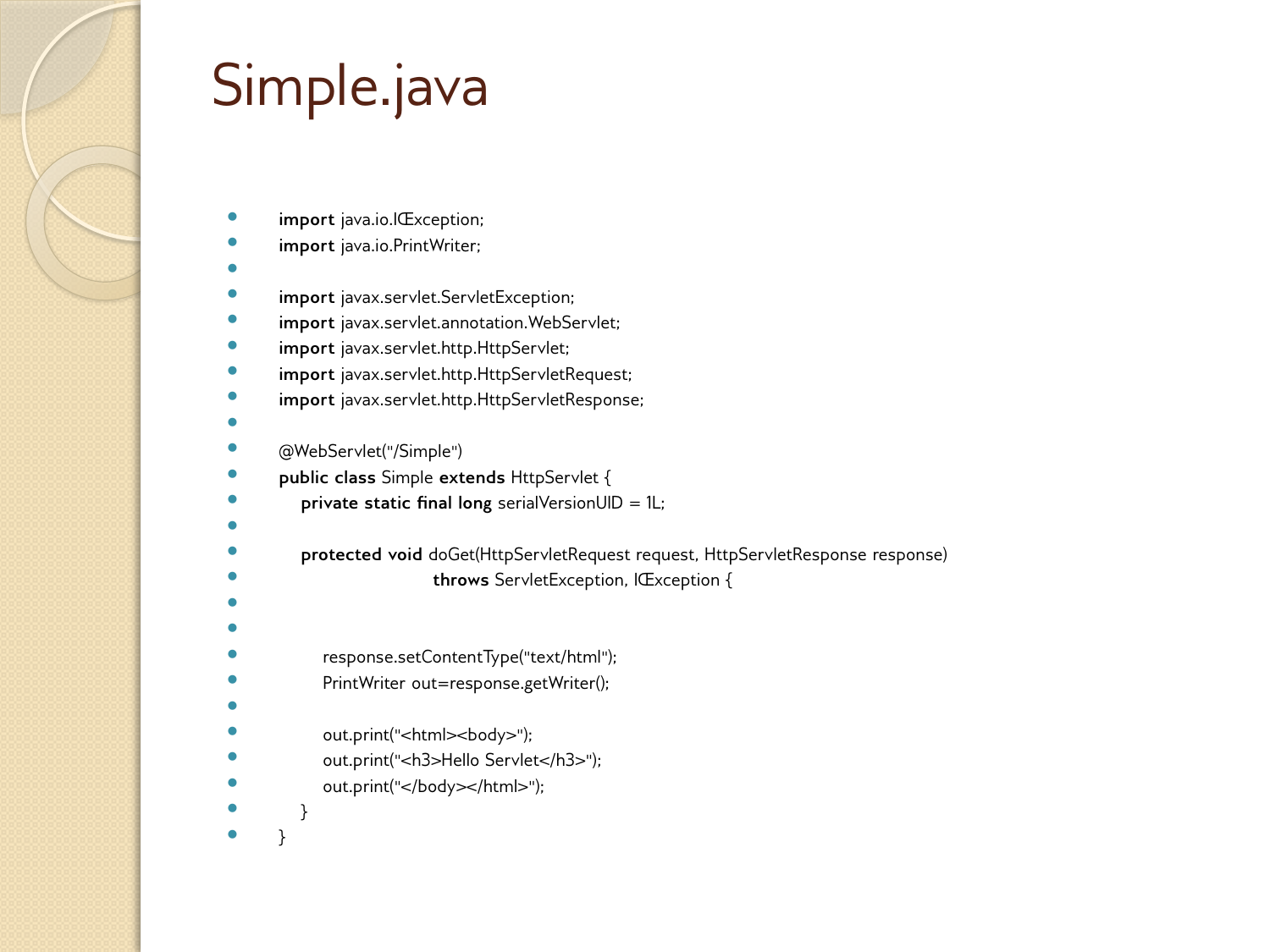

# Simple.java
import java.io.IOException;
import java.io.PrintWriter;

import javax.servlet.ServletException;
import javax.servlet.annotation.WebServlet;
import javax.servlet.http.HttpServlet;
import javax.servlet.http.HttpServletRequest;
import javax.servlet.http.HttpServletResponse;

@WebServlet("/Simple")
public class Simple extends HttpServlet {
    private static final long serialVersionUID = 1L;

    protected void doGet(HttpServletRequest request, HttpServletResponse response)
                            throws ServletException, IOException {

        response.setContentType("text/html");
        PrintWriter out=response.getWriter();

        out.print("<html><body>");
        out.print("<h3>Hello Servlet</h3>");
        out.print("</body></html>");
    }
}